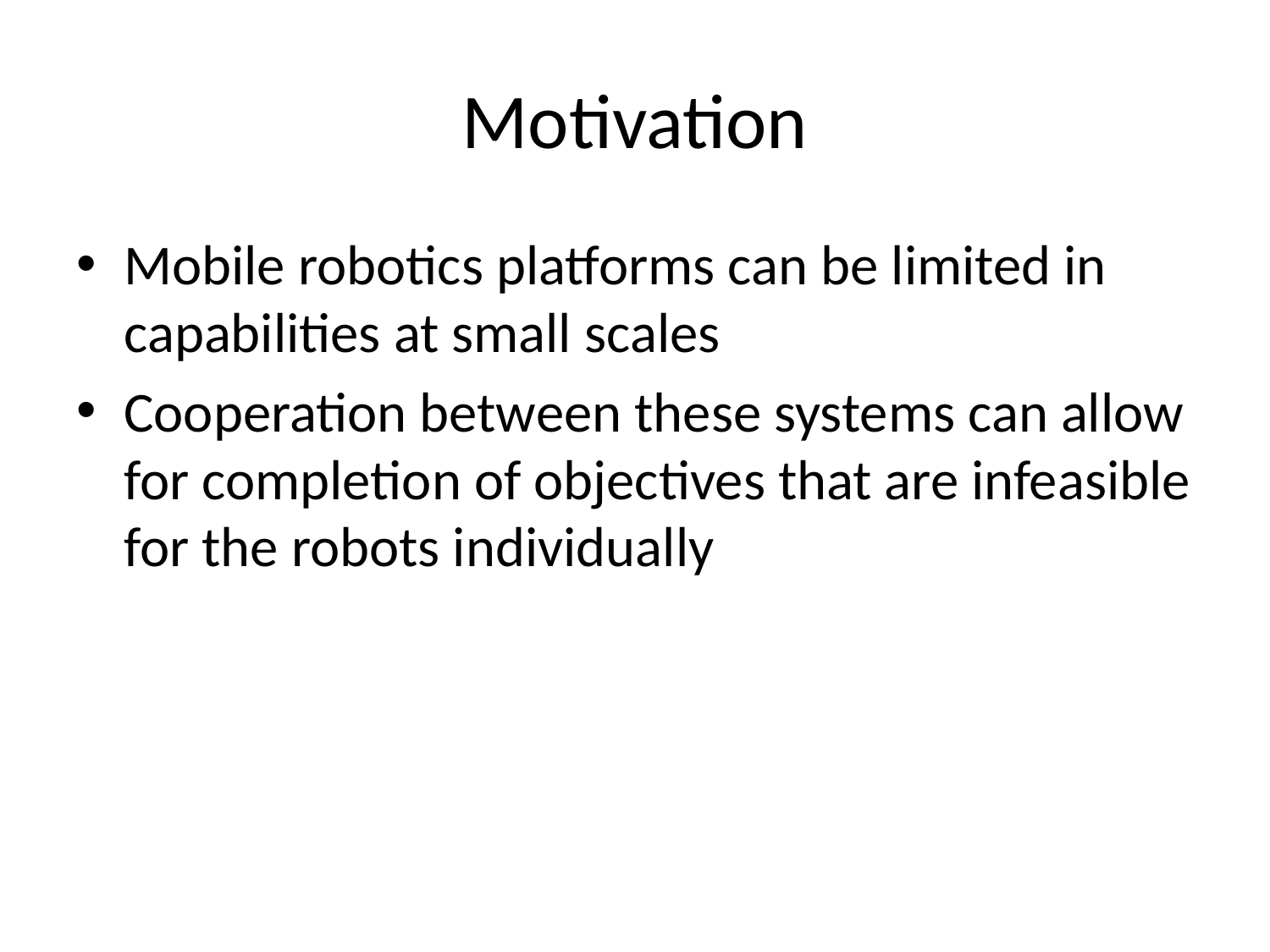

# Motivation
Mobile robotics platforms can be limited in capabilities at small scales
Cooperation between these systems can allow for completion of objectives that are infeasible for the robots individually